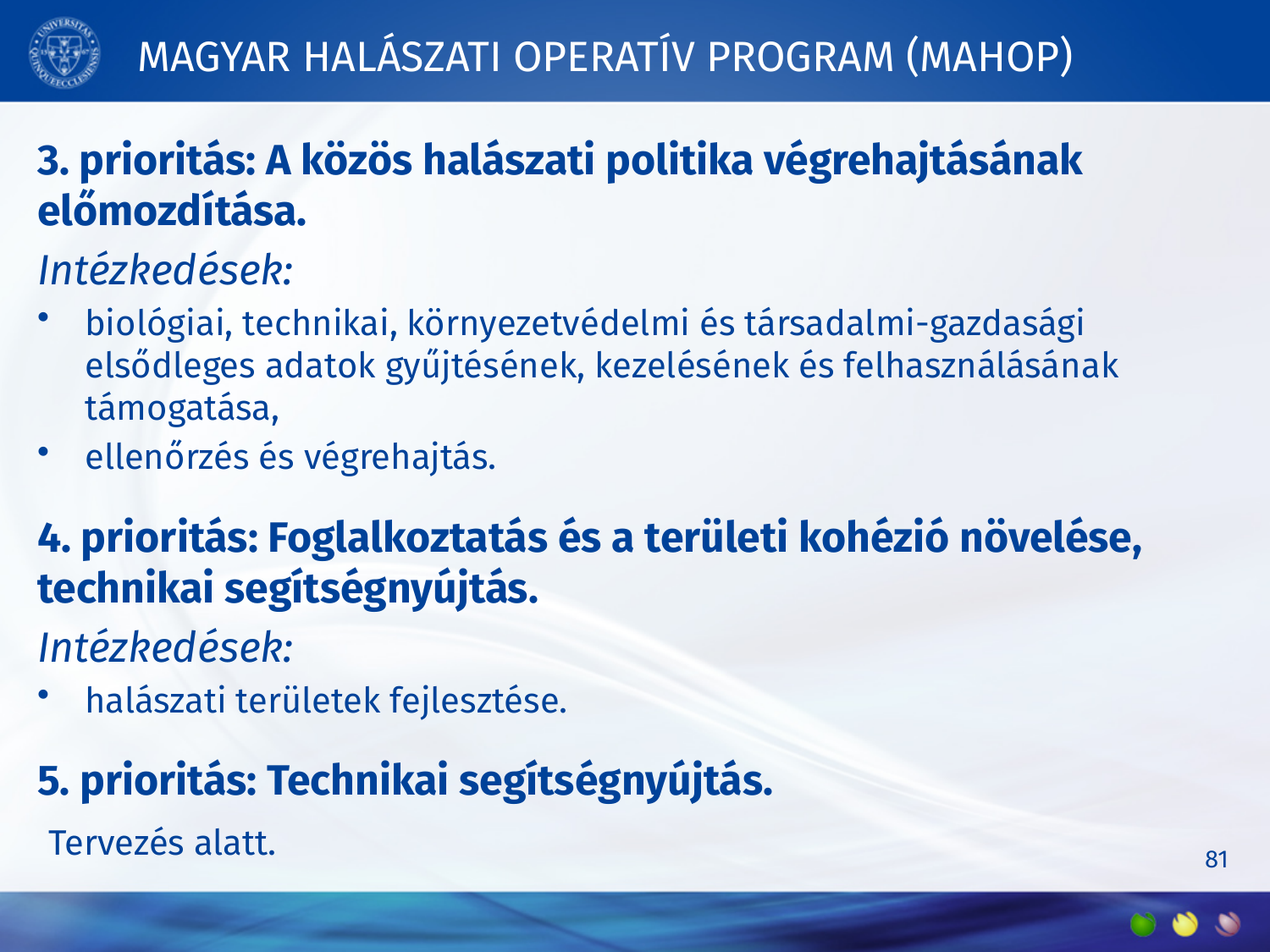

# MAGYAR HALÁSZATI OPERATÍV PROGRAM (MAHOP)
3. prioritás: A közös halászati politika végrehajtásának előmozdítása.
Intézkedések:
biológiai, technikai, környezetvédelmi és társadalmi-gazdasági elsődleges adatok gyűjtésének, kezelésének és felhasználásának támogatása,
ellenőrzés és végrehajtás.

4. prioritás: Foglalkoztatás és a területi kohézió növelése, technikai segítségnyújtás.
Intézkedések:
halászati területek fejlesztése.

5. prioritás: Technikai segítségnyújtás.
 Tervezés alatt.
81